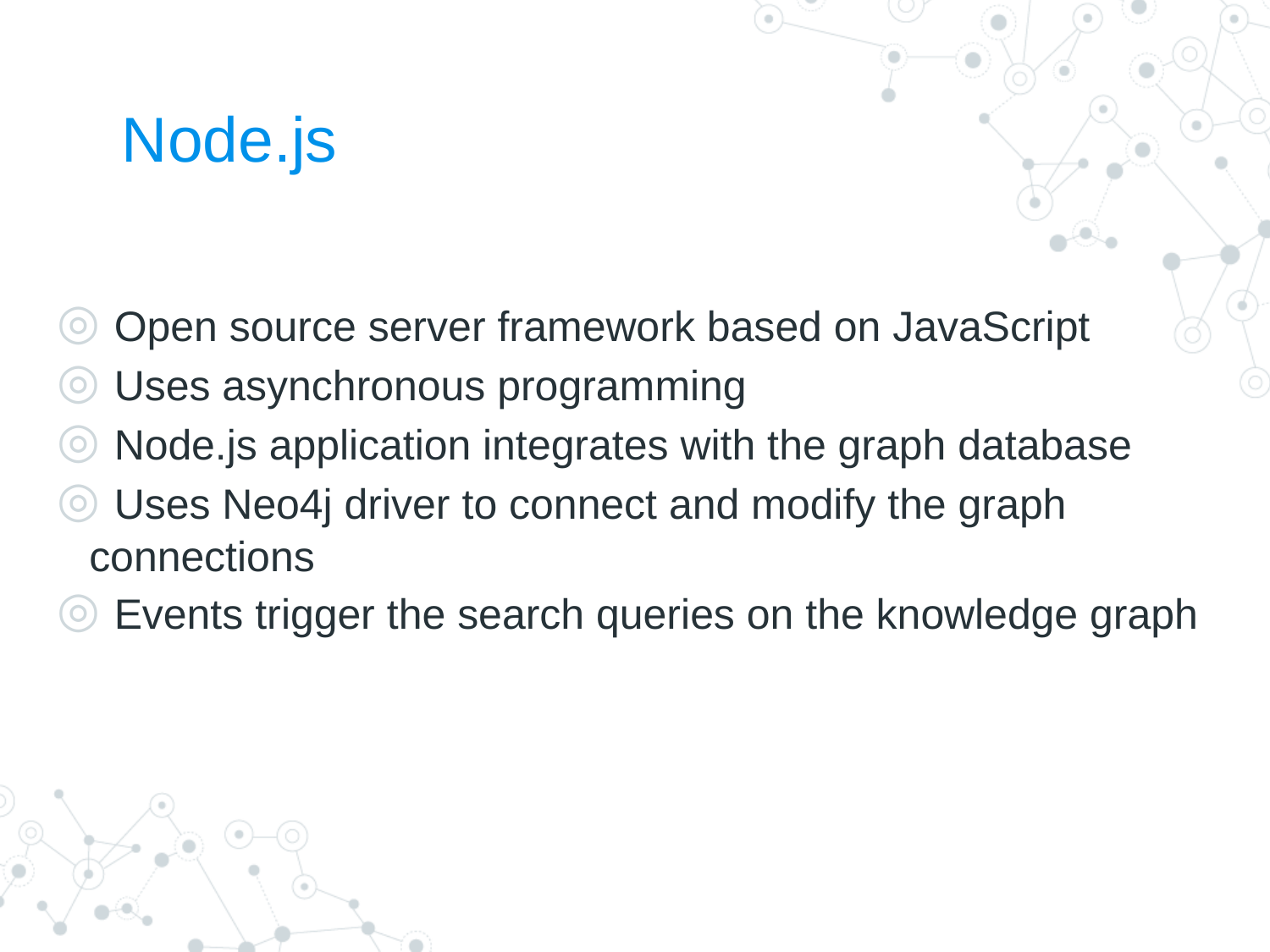

# Node.js
 Open source server framework based on JavaScript
 Uses asynchronous programming
 Node.js application integrates with the graph database
 Uses Neo4j driver to connect and modify the graph connections
 Events trigger the search queries on the knowledge graph